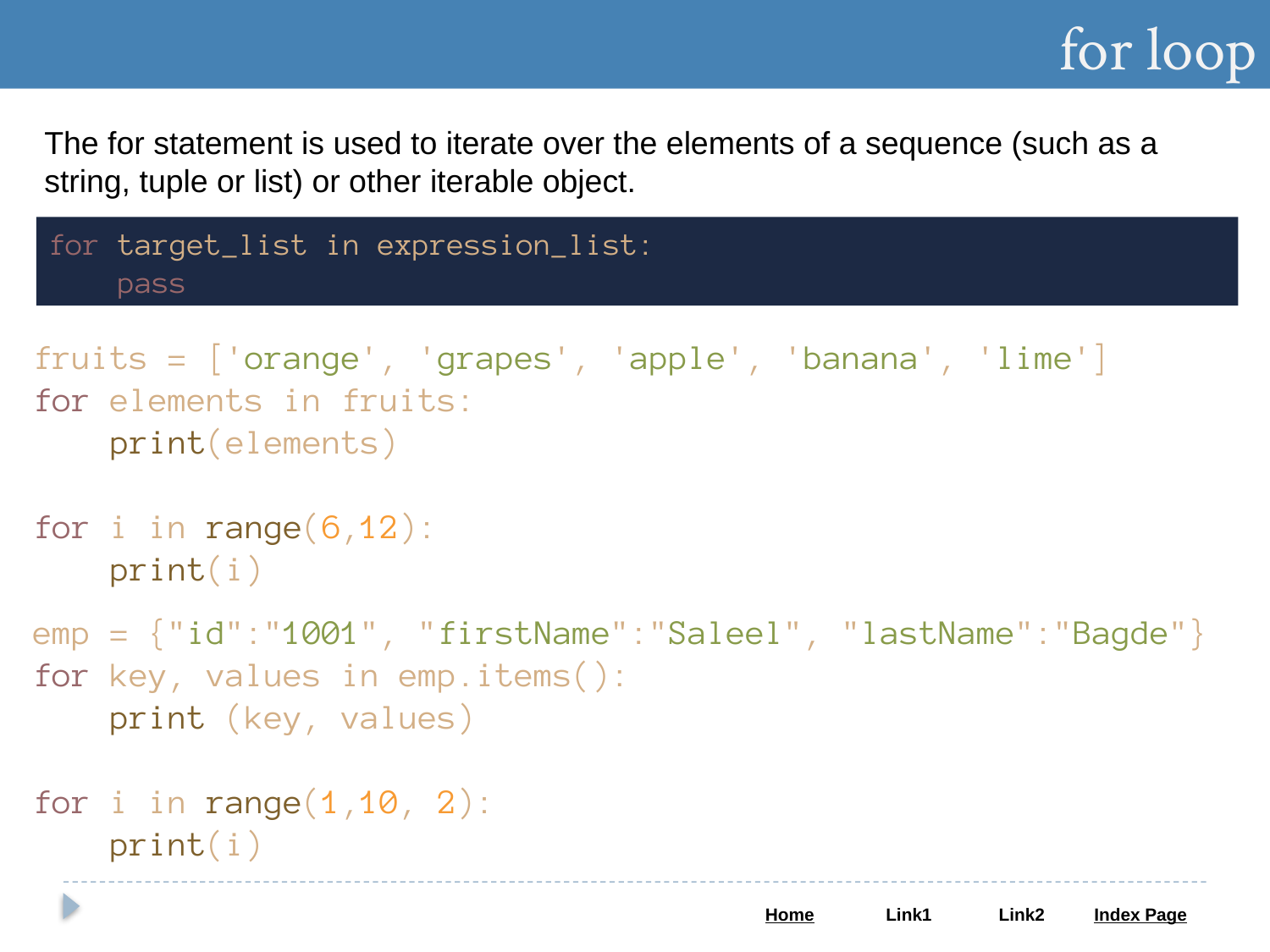

for loop
The for statement is used to iterate over the elements of a sequence (such as a string, tuple or list) or other iterable object.
for target_list in expression_list:
    pass
fruits = ['orange', 'grapes', 'apple', 'banana', 'lime']
for elements in fruits:
    print(elements)
for i in range(6,12):
    print(i)
emp = {"id":"1001", "firstName":"Saleel", "lastName":"Bagde"}
for key, values in emp.items():
    print (key, values)
for i in range(1,10, 2):
    print(i)